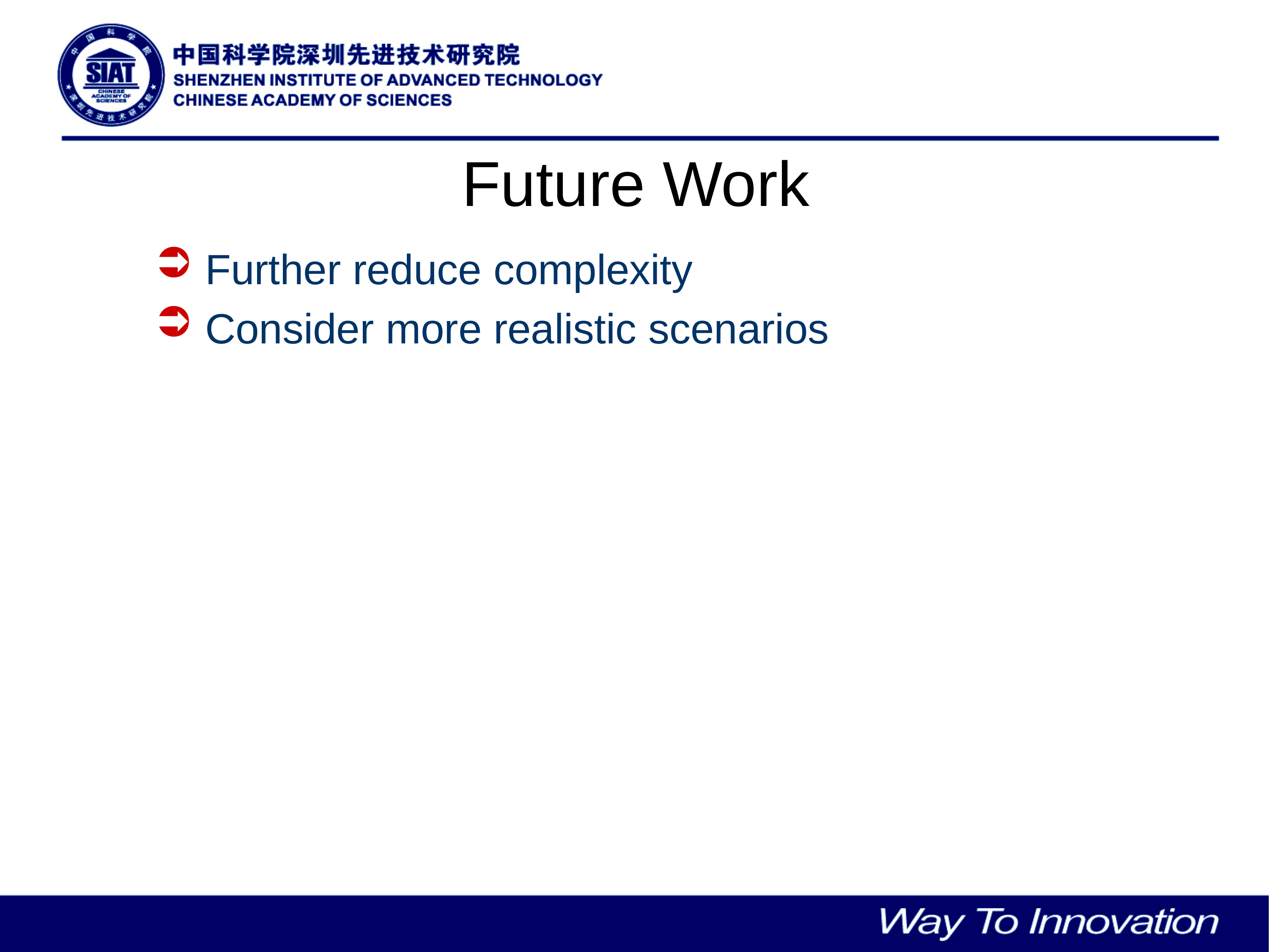

# Future Work
Further reduce complexity
Consider more realistic scenarios